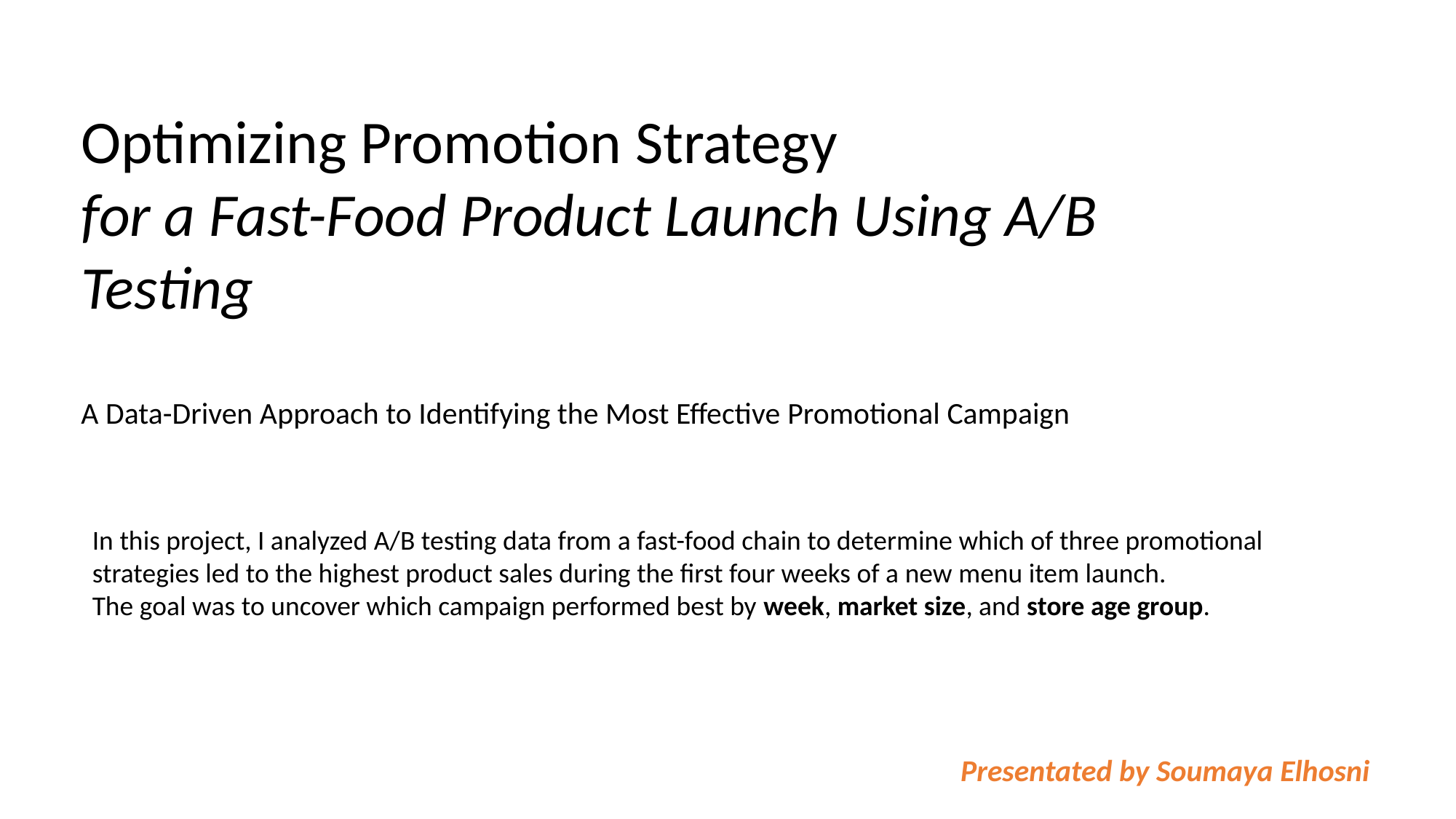

# Optimizing Promotion Strategy for a Fast-Food Product Launch Using A/B Testing A Data-Driven Approach to Identifying the Most Effective Promotional Campaign
In this project, I analyzed A/B testing data from a fast-food chain to determine which of three promotional strategies led to the highest product sales during the first four weeks of a new menu item launch.
The goal was to uncover which campaign performed best by week, market size, and store age group.
Presentated by Soumaya Elhosni